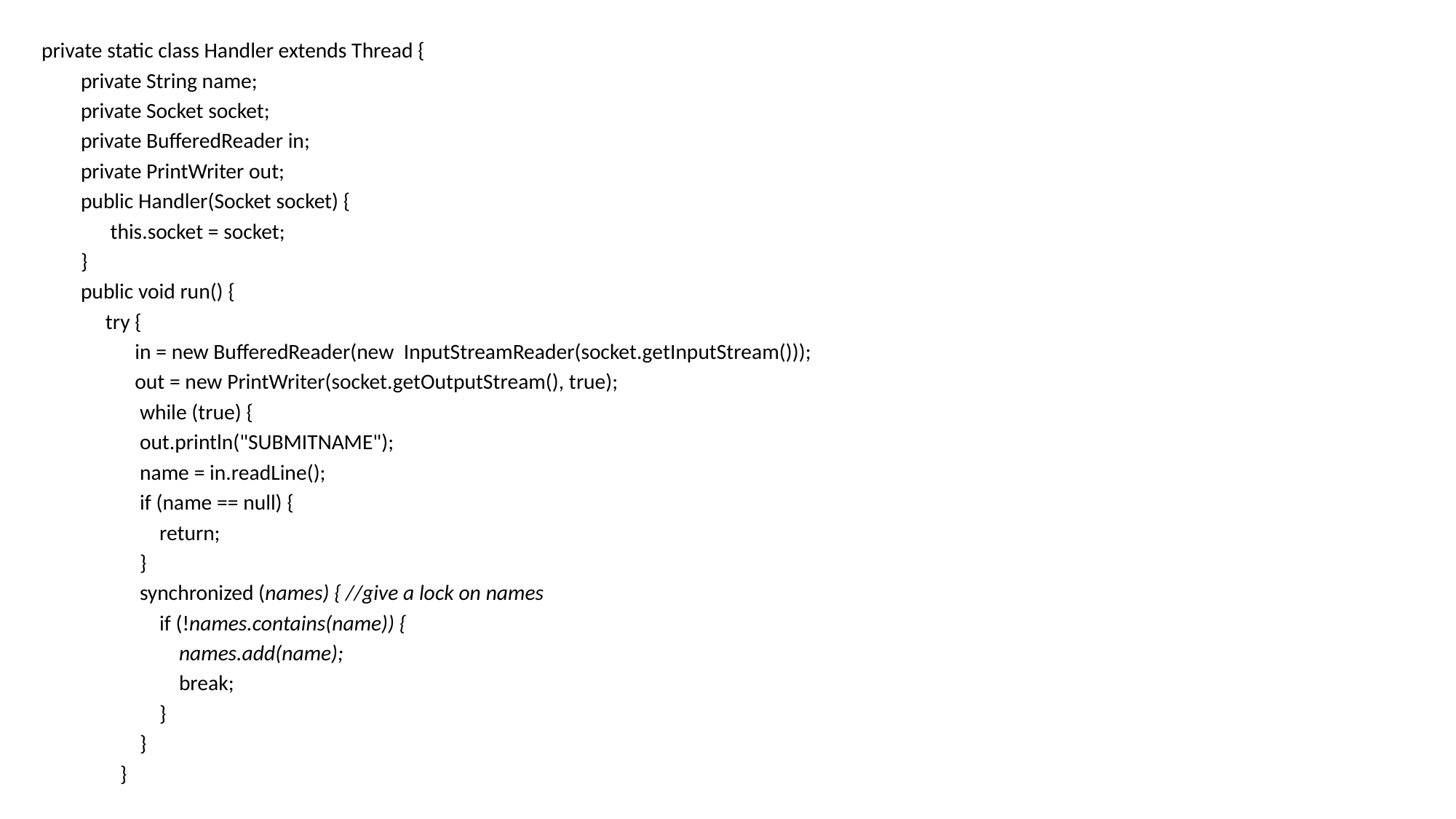

private static class Handler extends Thread {
        private String name;
        private Socket socket;
        private BufferedReader in;
        private PrintWriter out;
        public Handler(Socket socket) {
              this.socket = socket;
        }
        public void run() {
             try {
                   in = new BufferedReader(new  InputStreamReader(socket.getInputStream()));
                   out = new PrintWriter(socket.getOutputStream(), true);
                    while (true) {
                    out.println("SUBMITNAME");
                    name = in.readLine();
                    if (name == null) {
                        return;
                    }
                    synchronized (names) { //give a lock on names
                        if (!names.contains(name)) {
                            names.add(name);
                            break;
                        }
                    }
                }